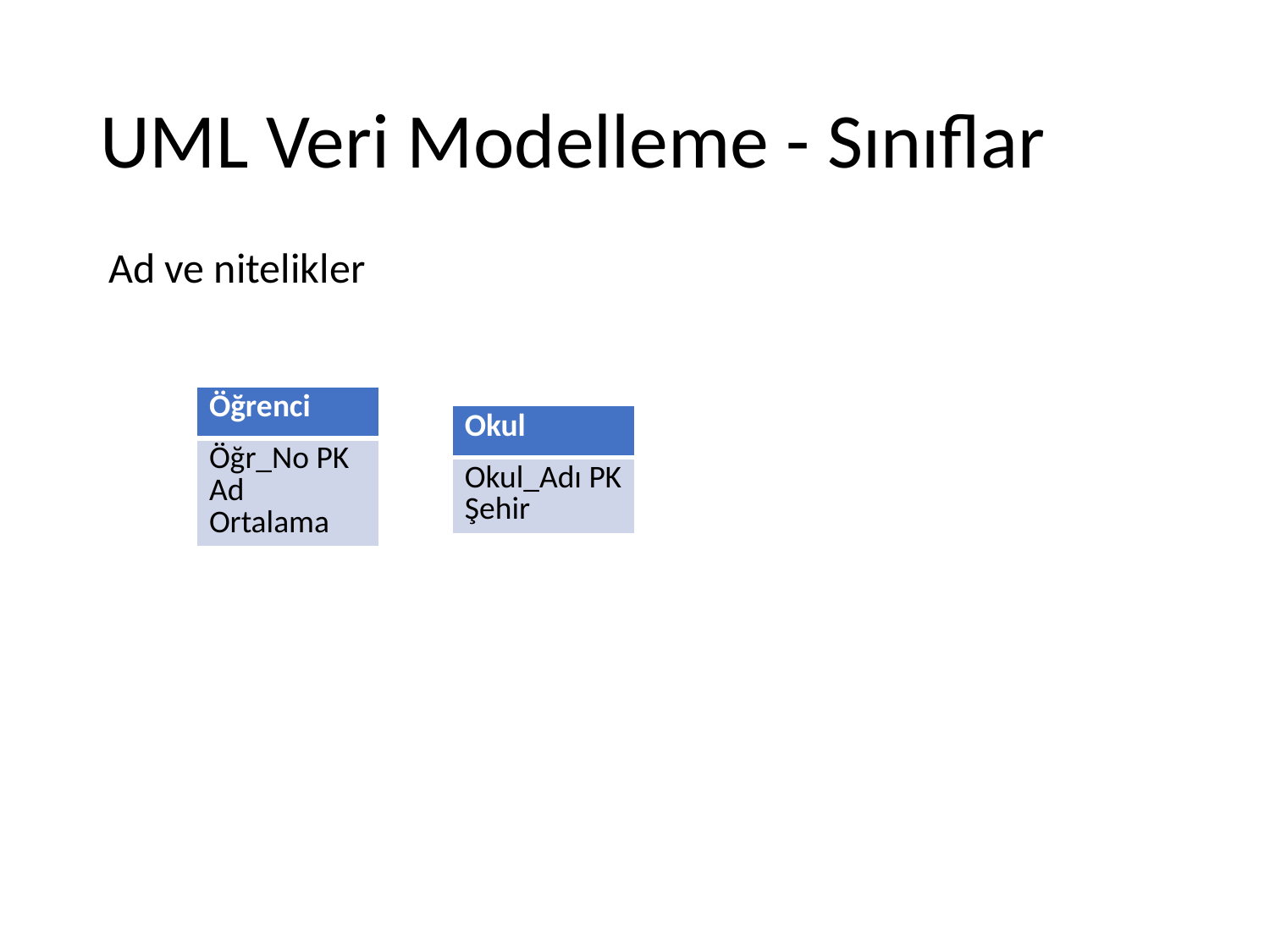

# UML Veri Modelleme - Sınıflar
Ad ve nitelikler
| Öğrenci |
| --- |
| Öğr\_No PK Ad Ortalama |
| Okul |
| --- |
| Okul\_Adı PK Şehir |